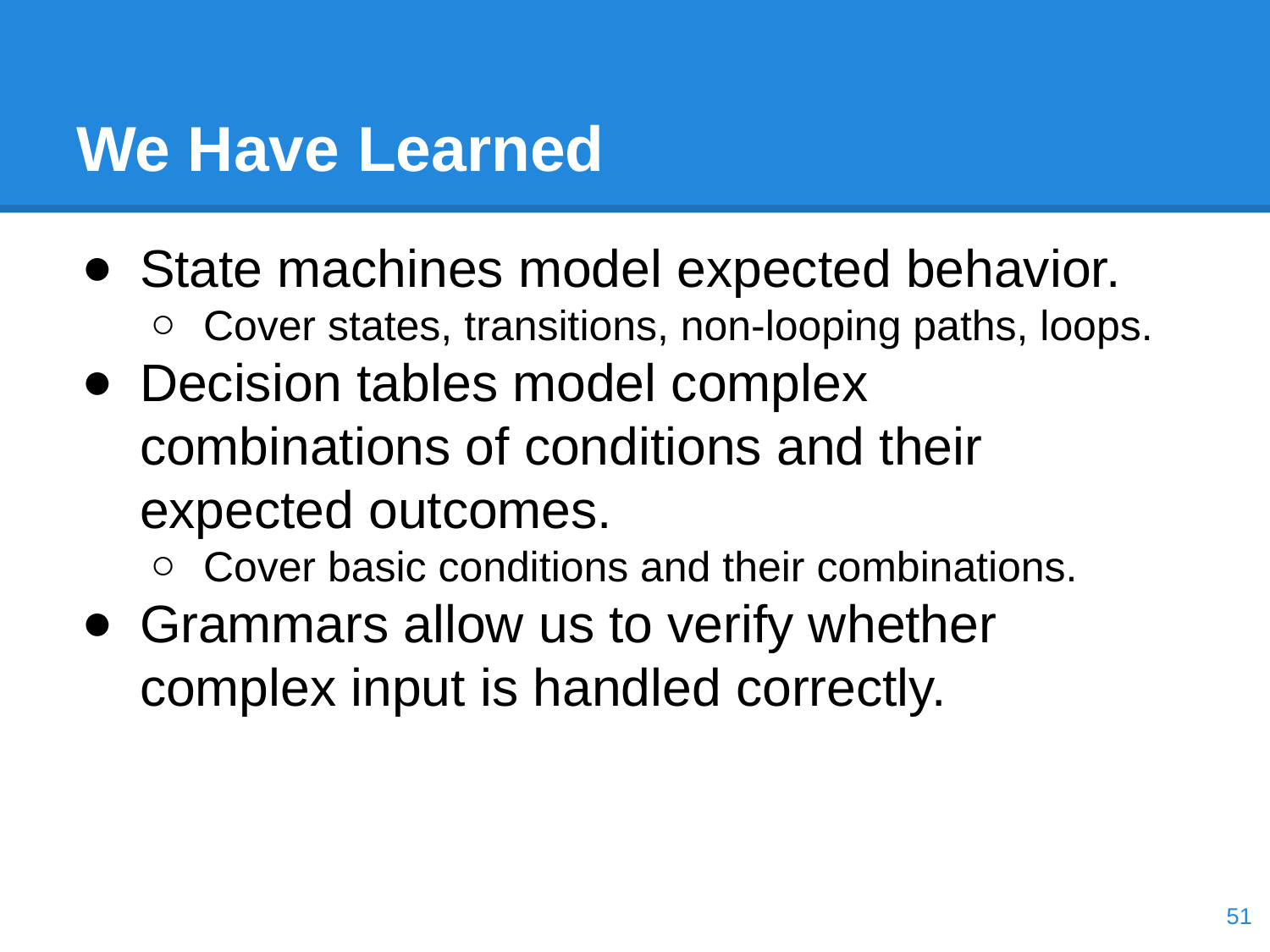

# We Have Learned
State machines model expected behavior.
Cover states, transitions, non-looping paths, loops.
Decision tables model complex combinations of conditions and their expected outcomes.
Cover basic conditions and their combinations.
Grammars allow us to verify whether complex input is handled correctly.

51